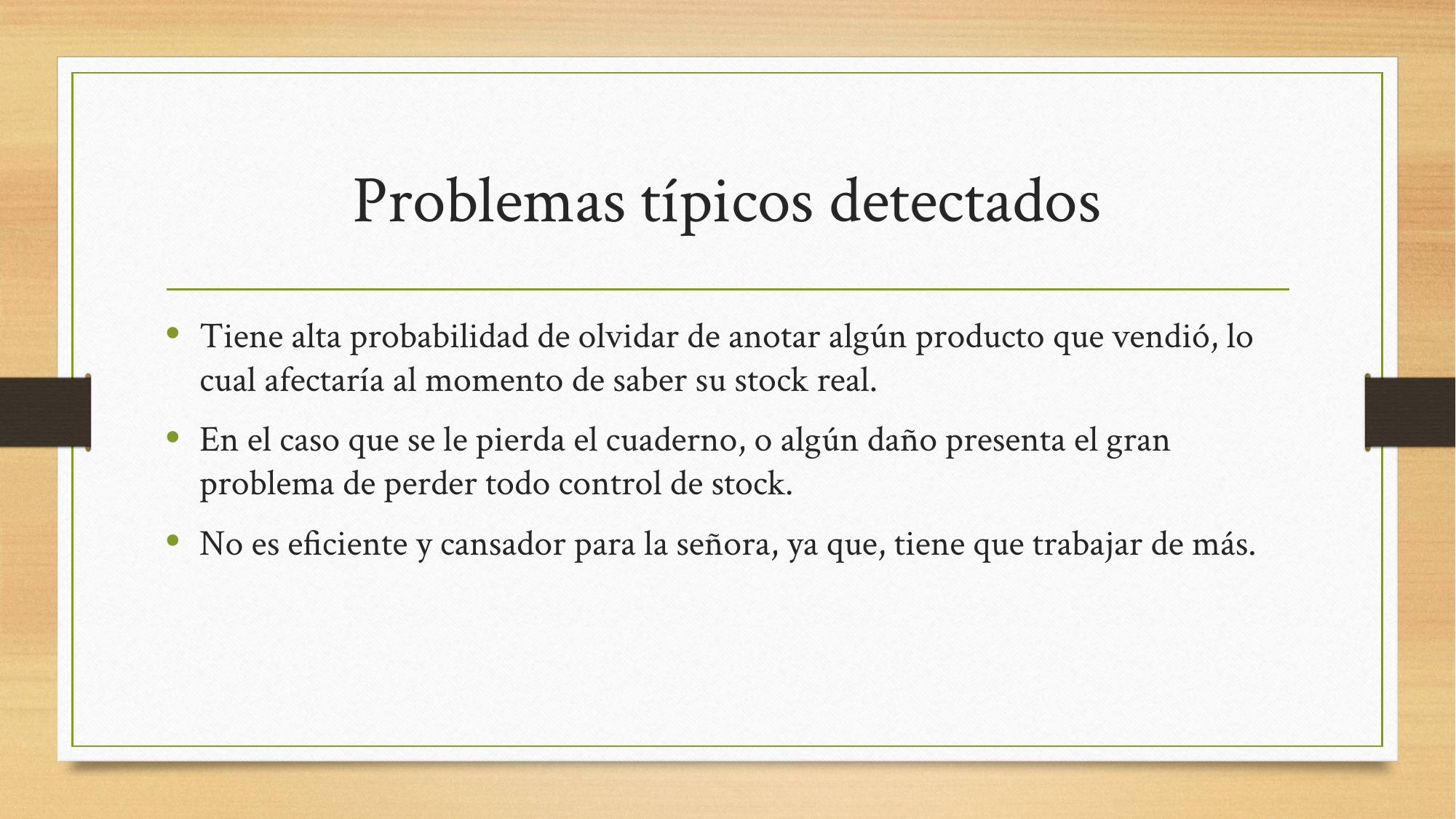

# Problemas típicos detectados
Tiene alta probabilidad de olvidar de anotar algún producto que vendió, lo cual afectaría al momento de saber su stock real.
En el caso que se le pierda el cuaderno, o algún daño presenta el gran problema de perder todo control de stock.
No es eficiente y cansador para la señora, ya que, tiene que trabajar de más.